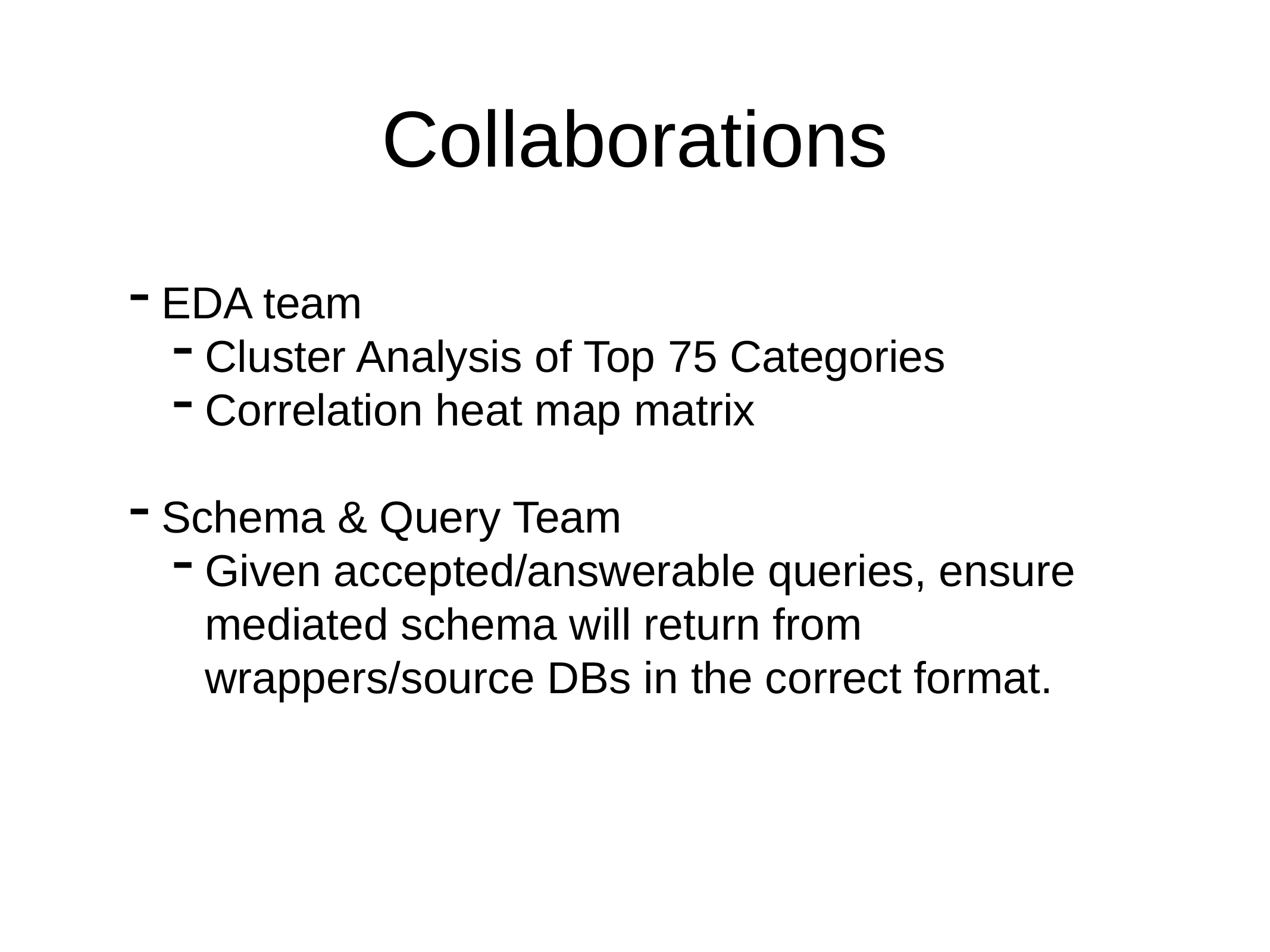

# Collaborations
EDA team
Cluster Analysis of Top 75 Categories
Correlation heat map matrix

Schema & Query Team
Given accepted/answerable queries, ensure mediated schema will return from wrappers/source DBs in the correct format.